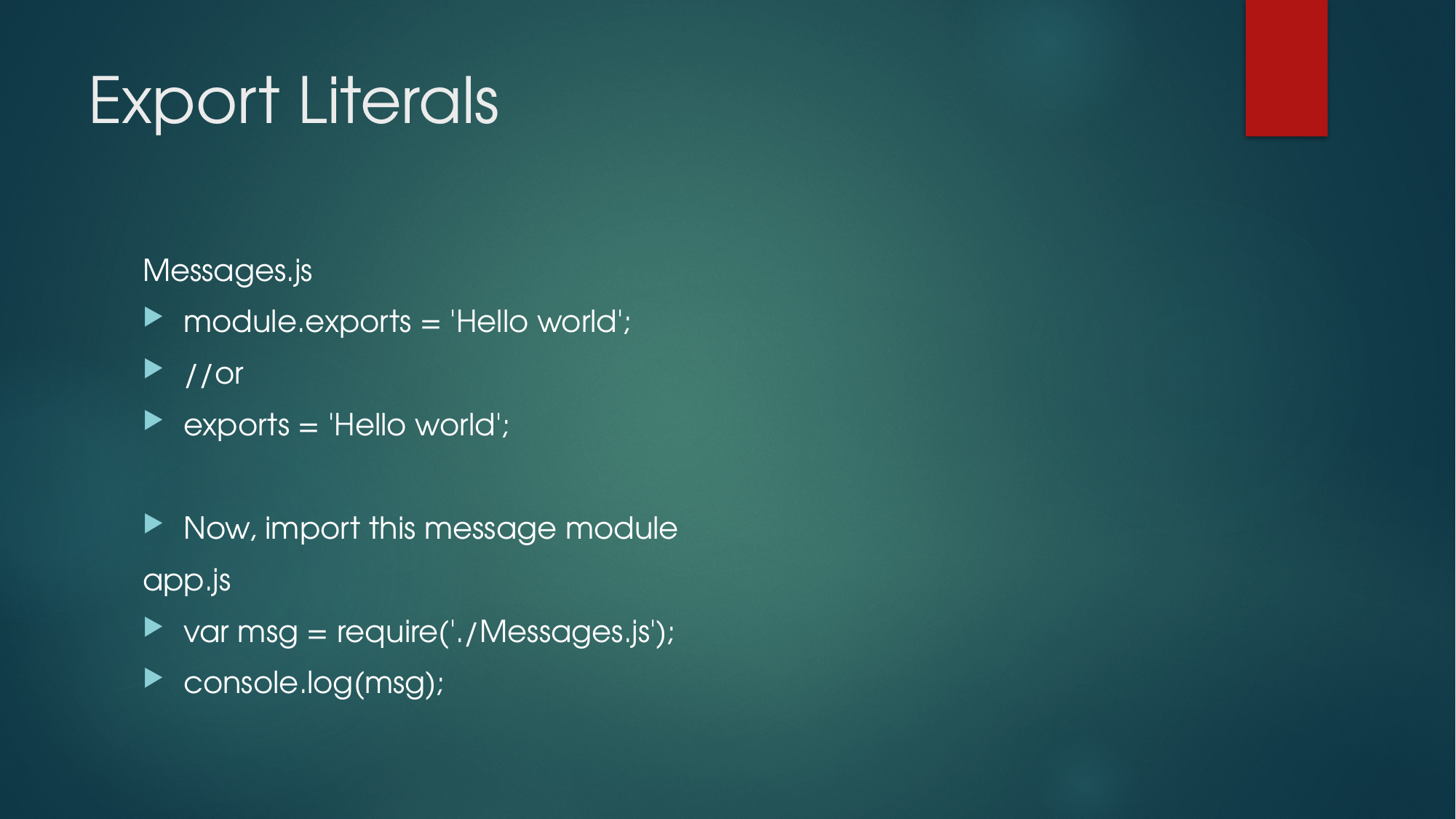

# Export Literals
Messages.js
module.exports = 'Hello world';
//or
exports = 'Hello world';

Now, import this message module
app.js
var msg = require('./Messages.js');
console.log(msg);